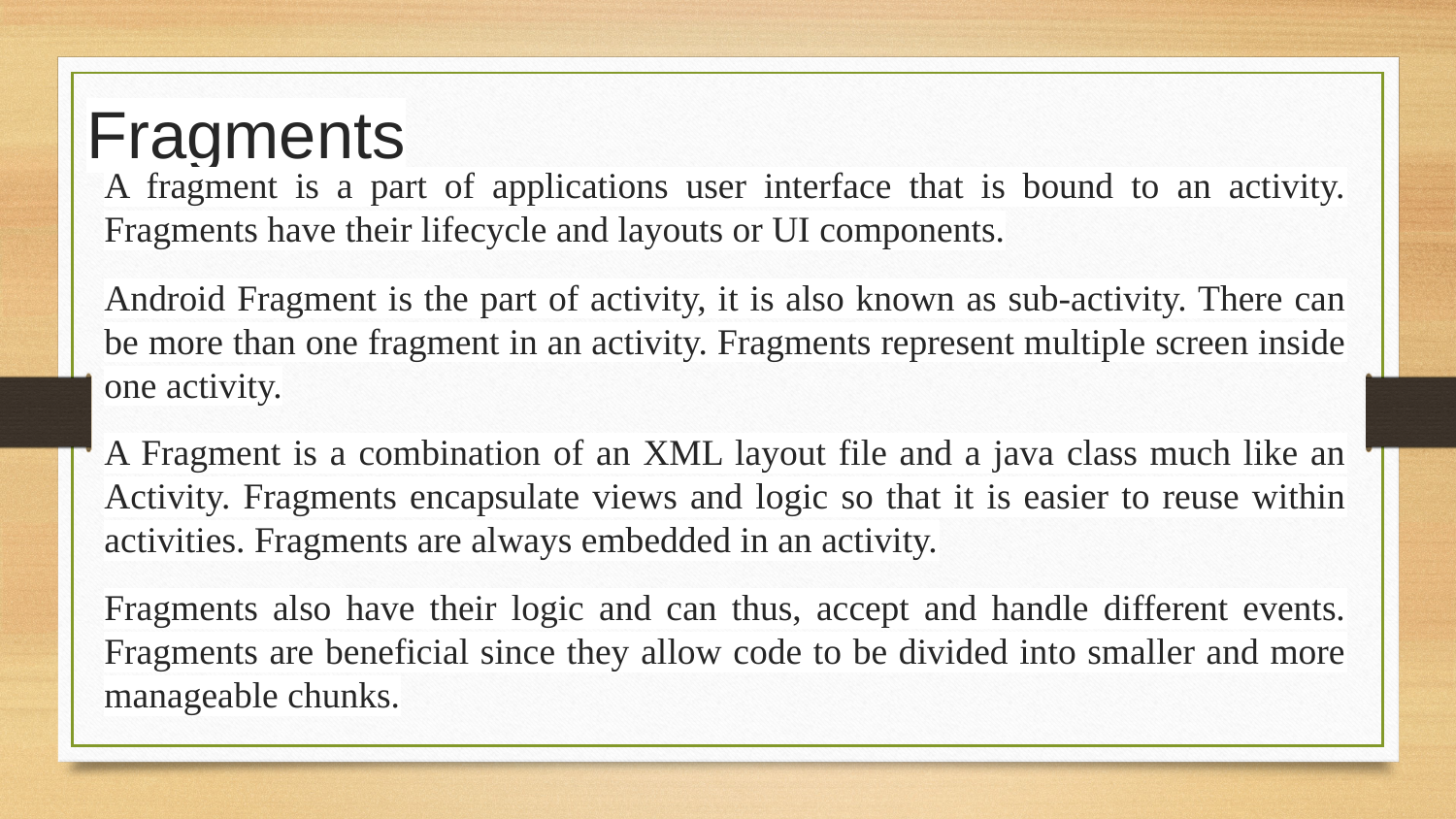

# Fragments
A fragment is a part of applications user interface that is bound to an activity. Fragments have their lifecycle and layouts or UI components.
Android Fragment is the part of activity, it is also known as sub-activity. There can be more than one fragment in an activity. Fragments represent multiple screen inside one activity.
A Fragment is a combination of an XML layout file and a java class much like an Activity. Fragments encapsulate views and logic so that it is easier to reuse within activities. Fragments are always embedded in an activity.
Fragments also have their logic and can thus, accept and handle different events. Fragments are beneficial since they allow code to be divided into smaller and more manageable chunks.